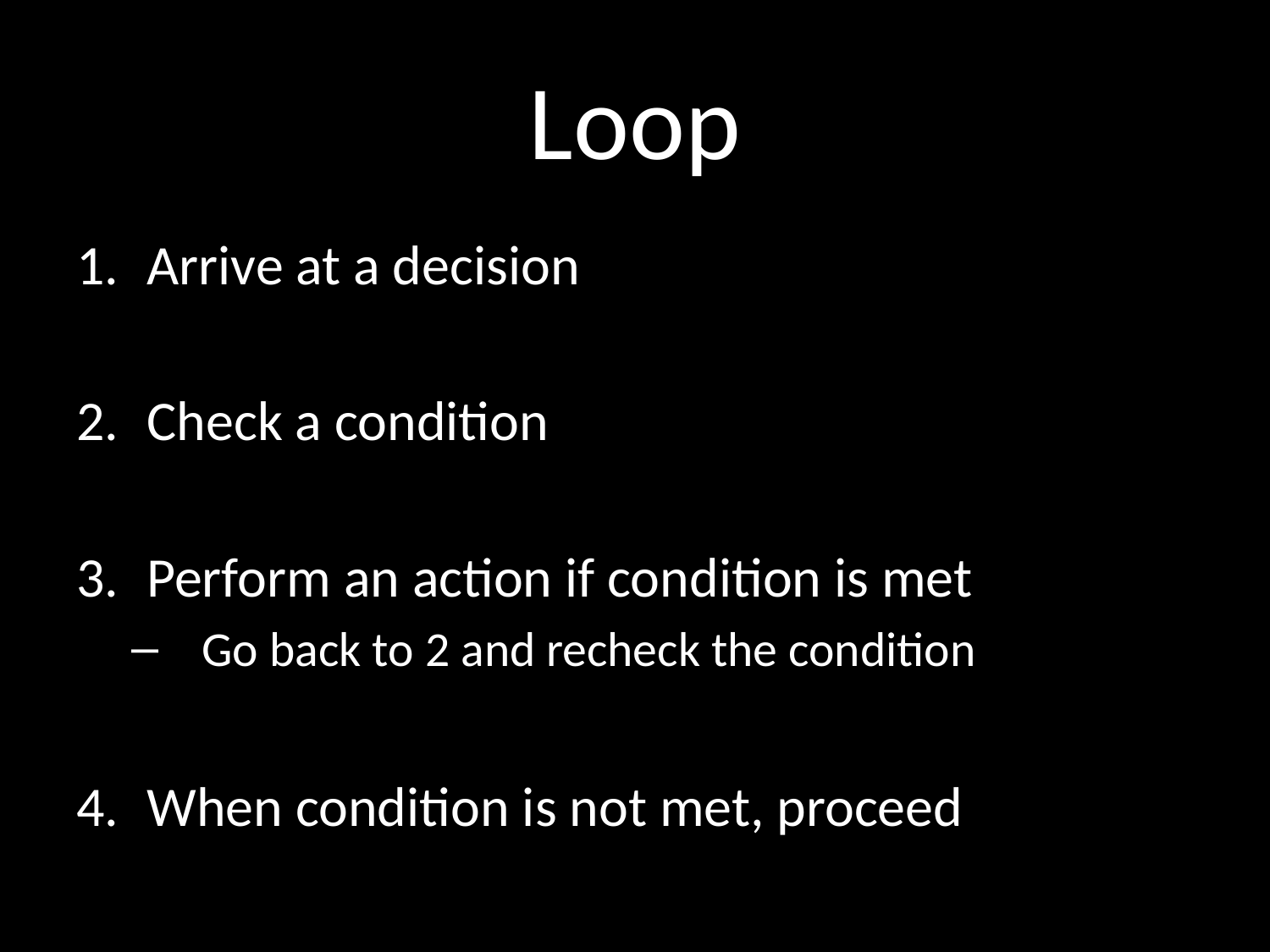

# Loop
Arrive at a decision

Check a condition

Perform an action if condition is met
Go back to 2 and recheck the condition

When condition is not met, proceed